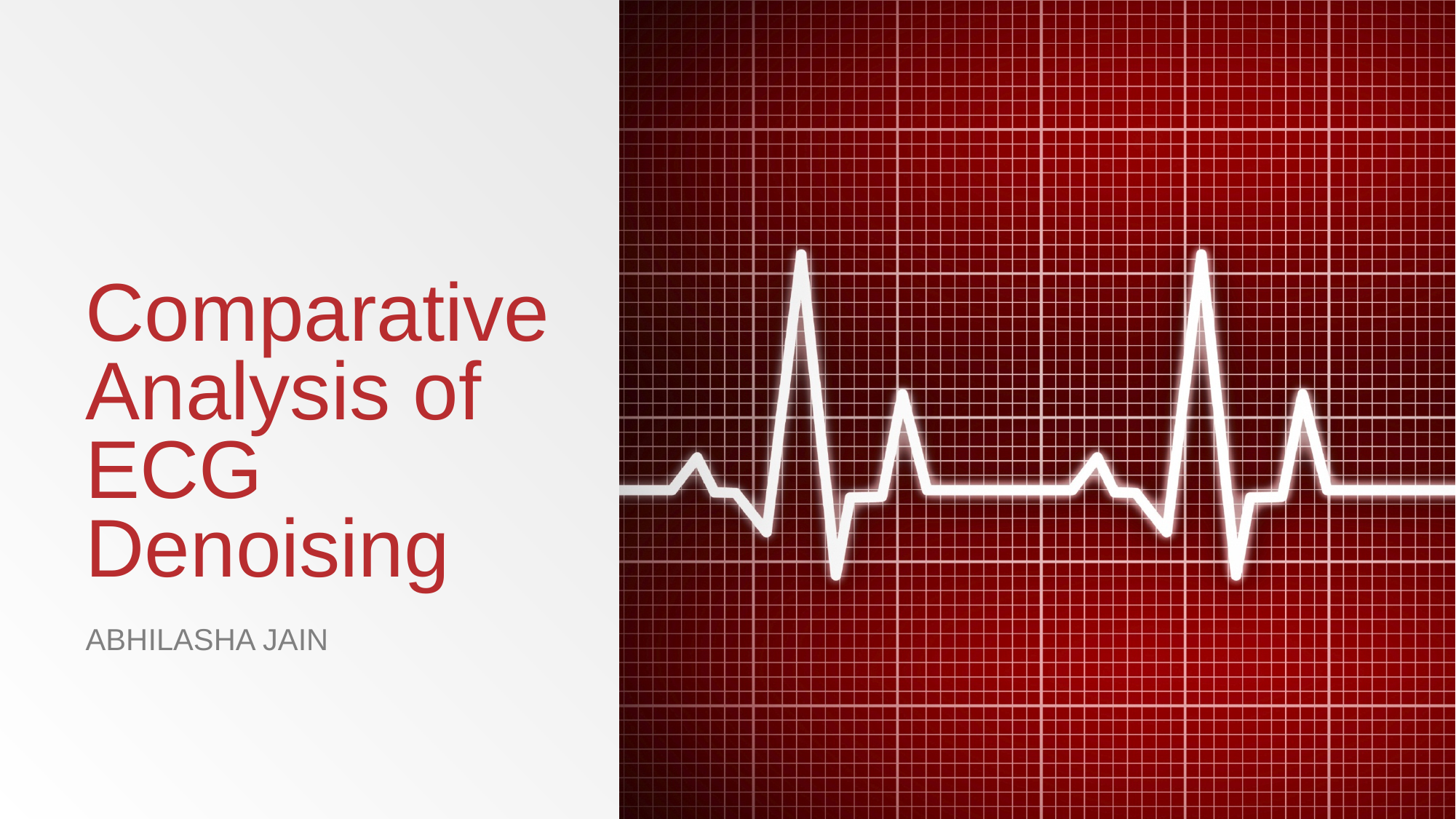

# Comparative Analysis of ECG Denoising
Abhilasha Jain